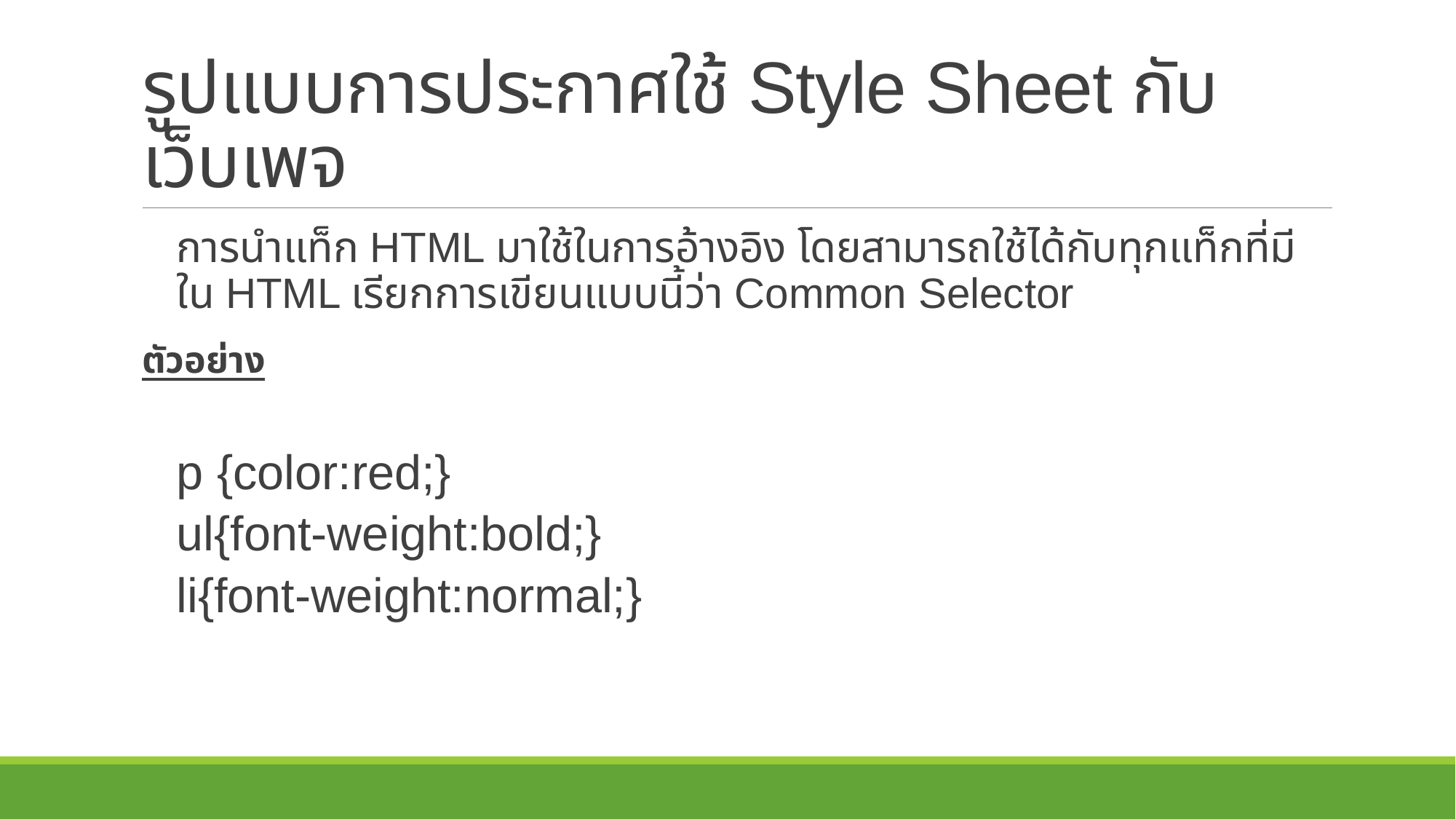

# รูปแบบการประกาศใช้ Style Sheet กับเว็บเพจ
การนำแท็ก HTML มาใช้ในการอ้างอิง โดยสามารถใช้ได้กับทุกแท็กที่มีใน HTML เรียกการเขียนแบบนี้ว่า Common Selector
ตัวอย่าง

p {color:red;}
ul{font-weight:bold;}
li{font-weight:normal;}